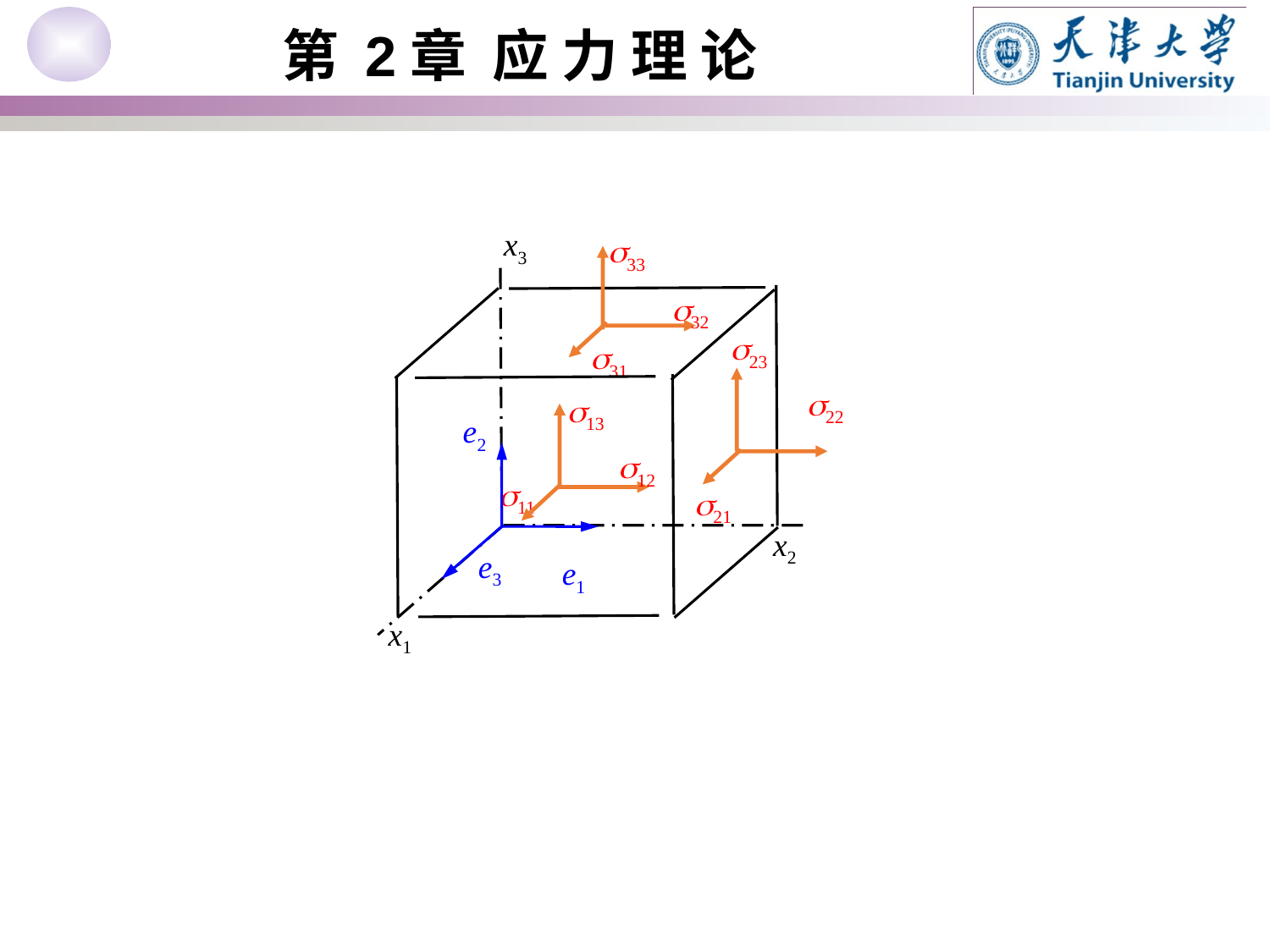

x3
σ33

σ32

σ23

σ31

σ13
e2

σ12

σ11
σ21

e1

  e3
σ22

x1
x2